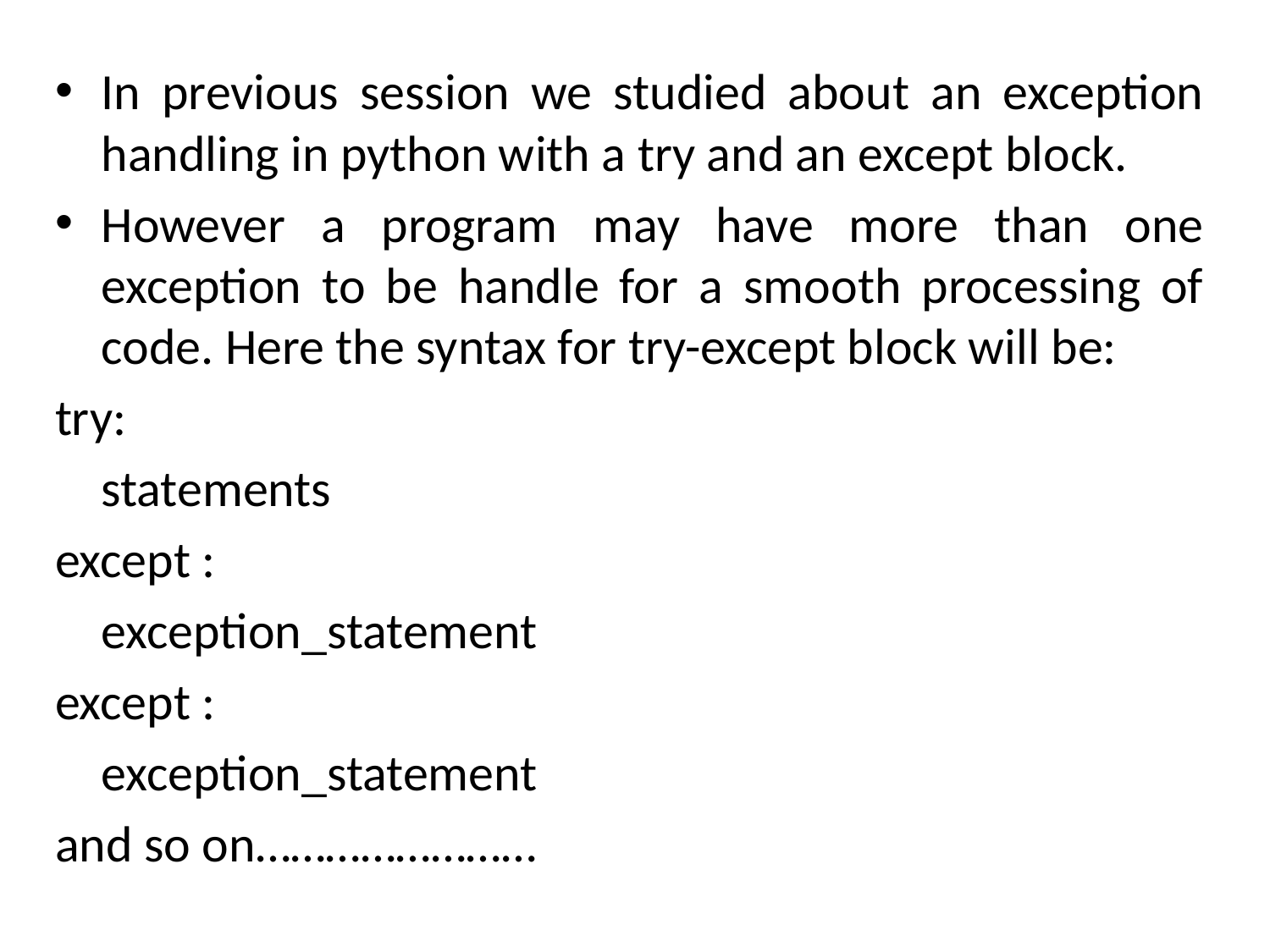

In previous session we studied about an exception handling in python with a try and an except block.
However a program may have more than one exception to be handle for a smooth processing of code. Here the syntax for try-except block will be:
try:
	statements
except :
	exception_statement
except :
	exception_statement
and so on……………………